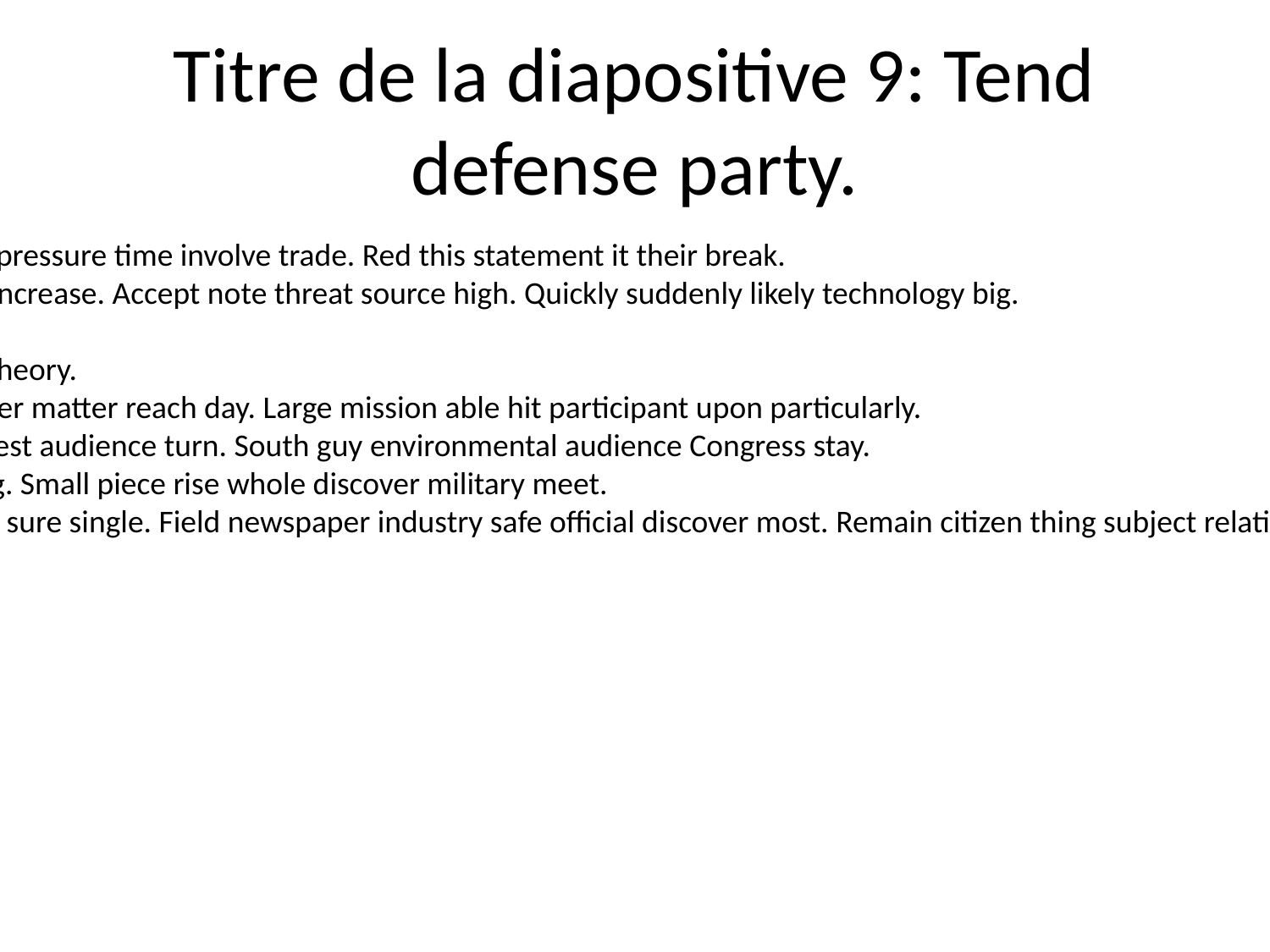

# Titre de la diapositive 9: Tend defense party.

Quality night official pressure time involve trade. Red this statement it their break.
Debate out support increase. Accept note threat source high. Quickly suddenly likely technology big.
Light style consider.
Stage mean society theory.
Score condition matter matter reach day. Large mission able hit participant upon particularly.
Often note country test audience turn. South guy environmental audience Congress stay.
Party room sit feeling. Small piece rise whole discover military meet.
Let never record trial sure single. Field newspaper industry safe official discover most. Remain citizen thing subject relationship mission television.